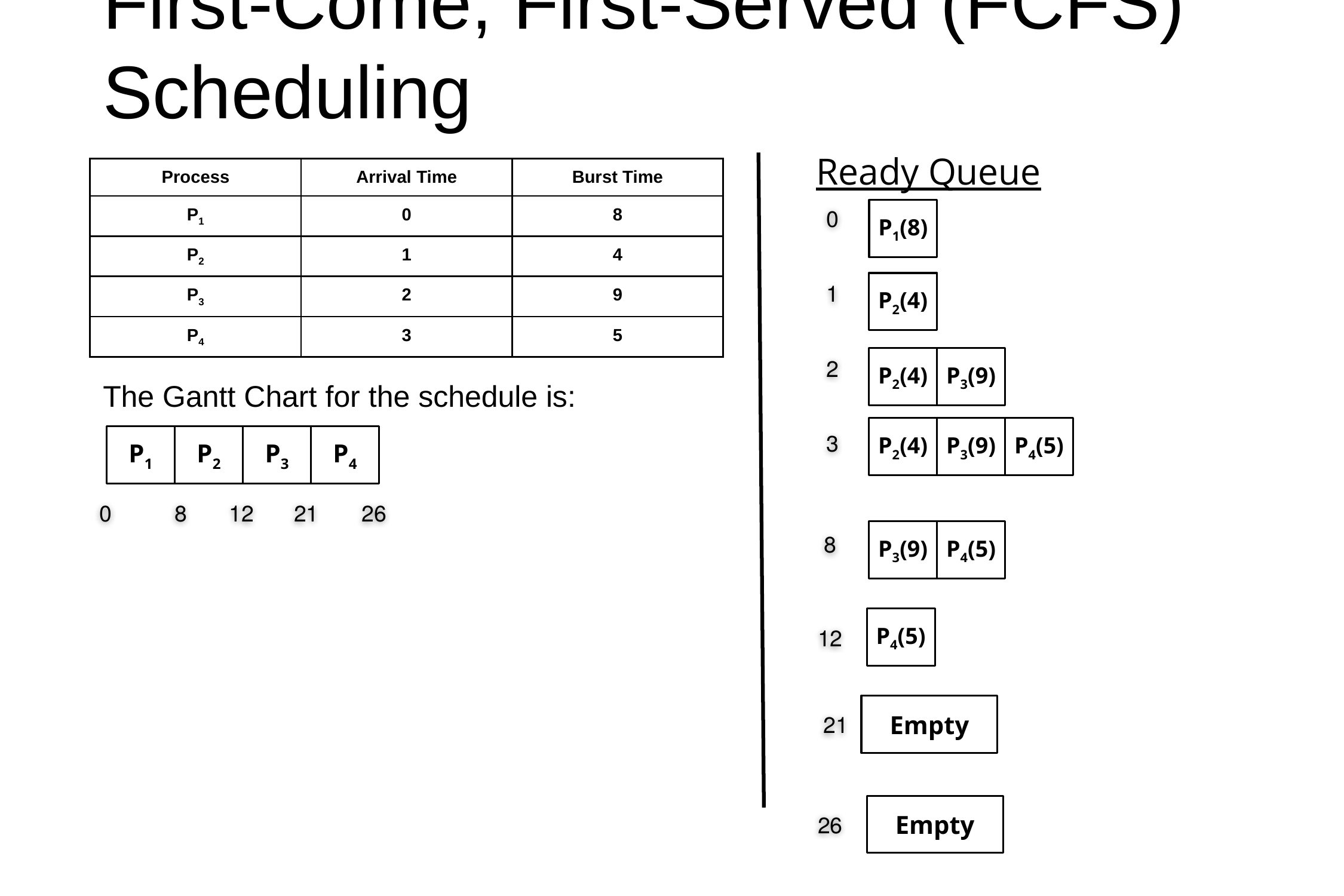

# First-Come, First-Served (FCFS) Scheduling
Ready Queue
| Process | Arrival Time | Burst Time |
| --- | --- | --- |
| P1 | 0 | 8 |
| P2 | 1 | 4 |
| P3 | 2 | 9 |
| P4 | 3 | 5 |
P1(8)
0
P2(4)
1
P2(4)
P3(9)
2
The Gantt Chart for the schedule is:
P2(4)
P3(9)
P4(5)
3
P1
P2
P3
P4
12
21
26
0
8
P3(9)
P4(5)
8
P4(5)
12
Empty
21
Empty
26